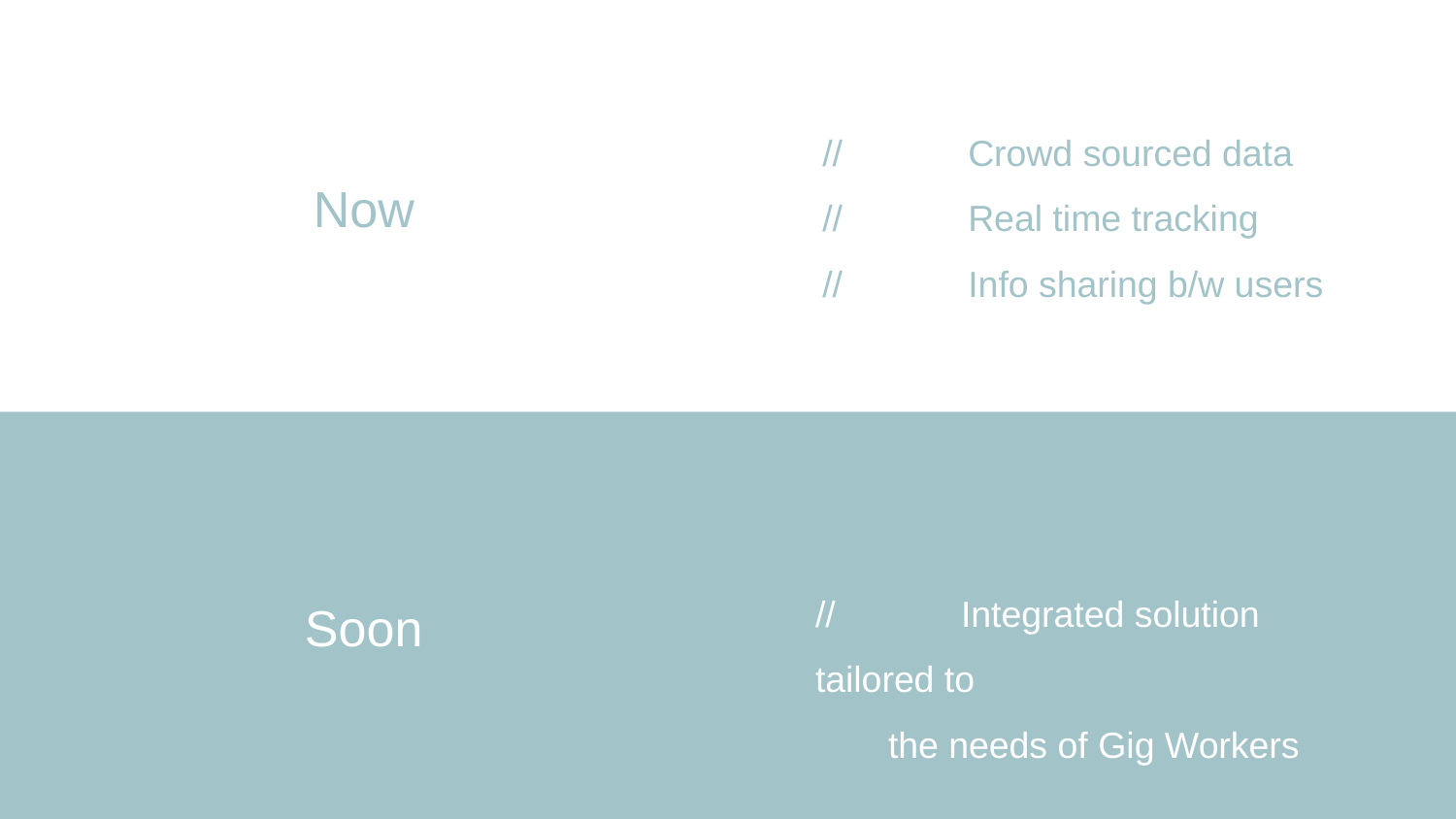

//	Crowd sourced data
//	Real time tracking
//	Info sharing b/w users
Now

//	Integrated solution tailored to
the needs of Gig Workers

Soon